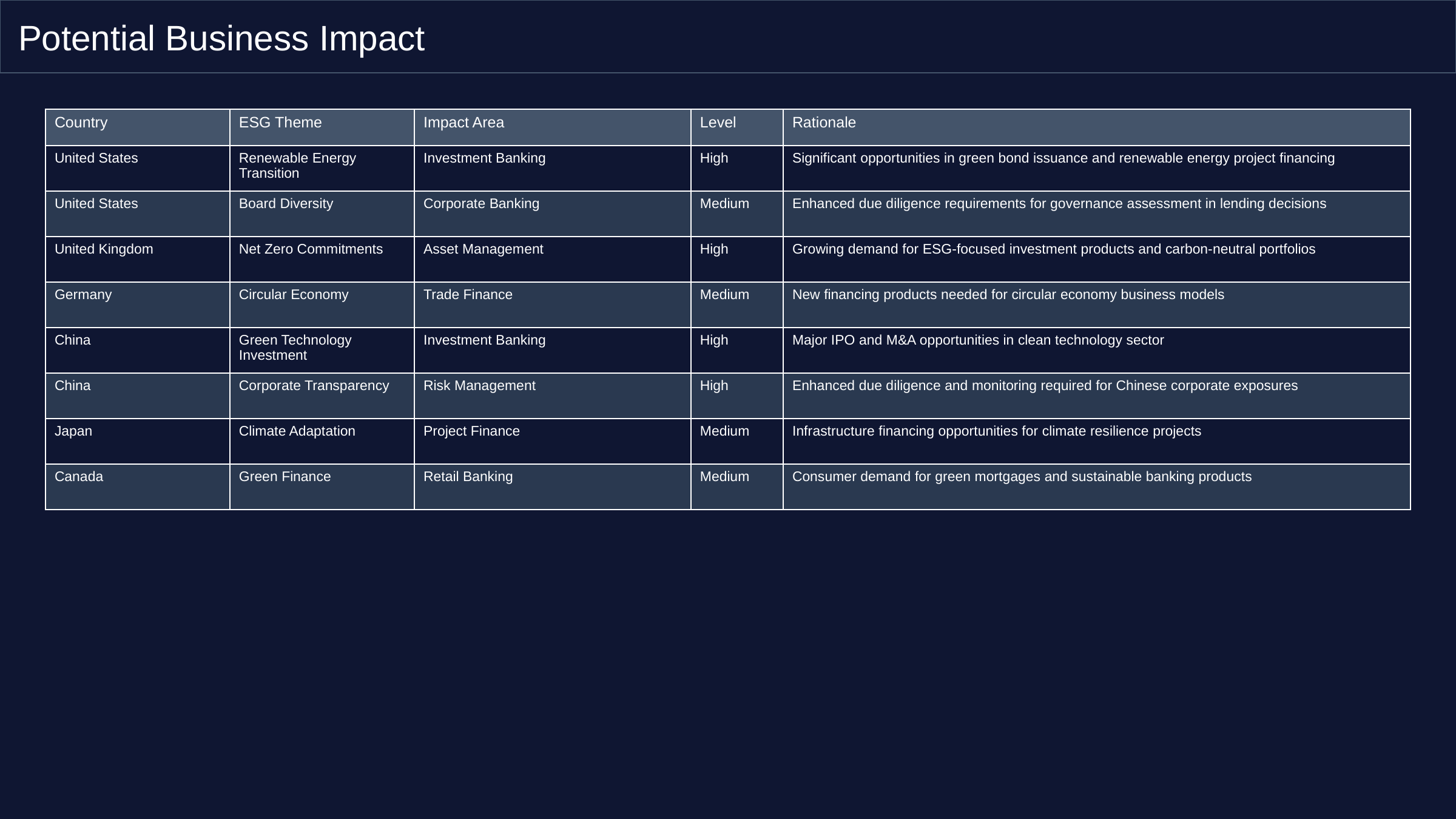

# Potential Business Impact
| Country | ESG Theme | Impact Area | Level | Rationale |
| --- | --- | --- | --- | --- |
| United States | Renewable Energy Transition | Investment Banking | High | Significant opportunities in green bond issuance and renewable energy project financing |
| United States | Board Diversity | Corporate Banking | Medium | Enhanced due diligence requirements for governance assessment in lending decisions |
| United Kingdom | Net Zero Commitments | Asset Management | High | Growing demand for ESG-focused investment products and carbon-neutral portfolios |
| Germany | Circular Economy | Trade Finance | Medium | New financing products needed for circular economy business models |
| China | Green Technology Investment | Investment Banking | High | Major IPO and M&A opportunities in clean technology sector |
| China | Corporate Transparency | Risk Management | High | Enhanced due diligence and monitoring required for Chinese corporate exposures |
| Japan | Climate Adaptation | Project Finance | Medium | Infrastructure financing opportunities for climate resilience projects |
| Canada | Green Finance | Retail Banking | Medium | Consumer demand for green mortgages and sustainable banking products |